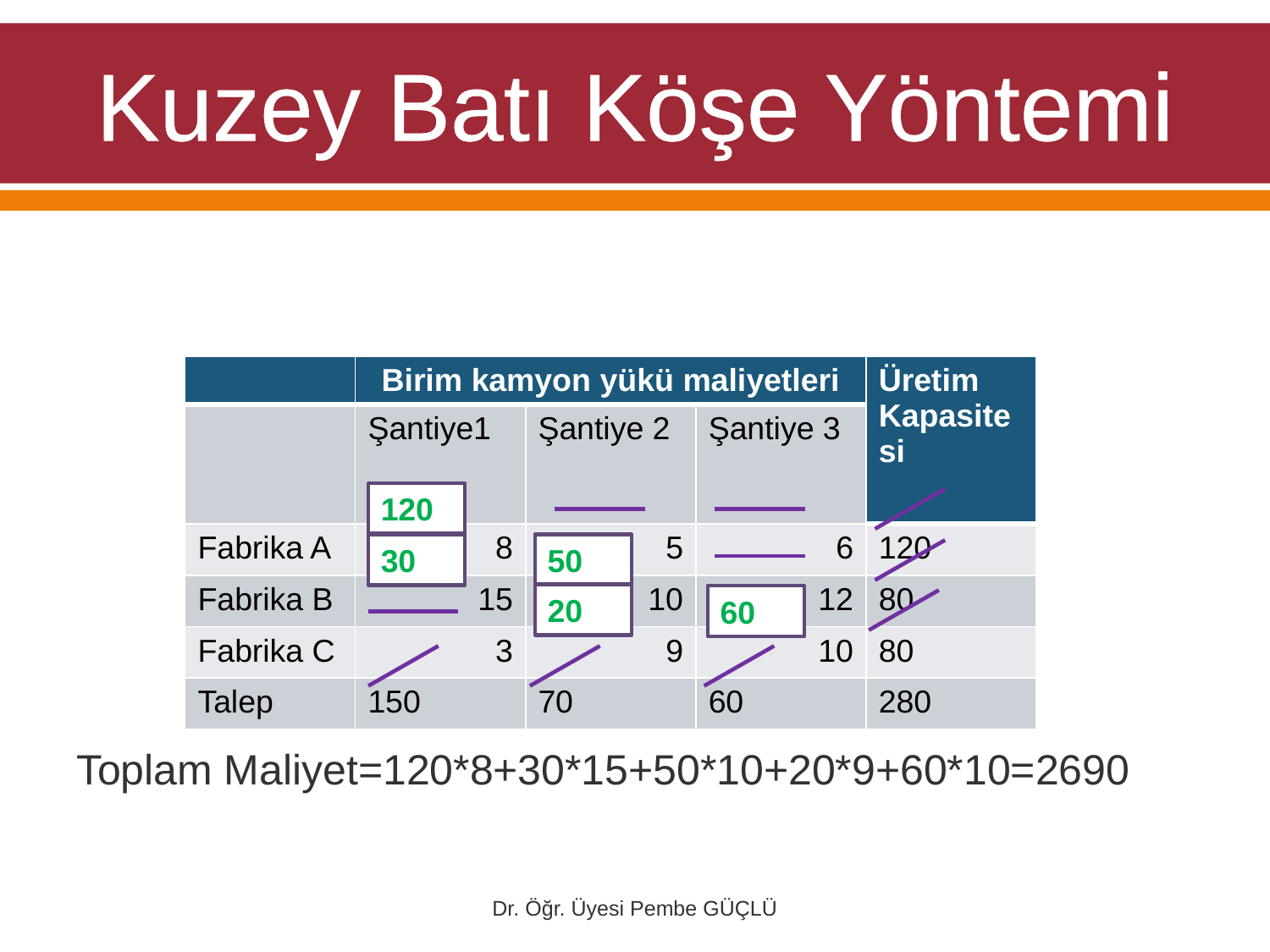

# Kuzey Batı Köşe Yöntemi
|  | Birim kamyon yükü maliyetleri |  |  | Üretim Kapasitesi |
| --- | --- | --- | --- | --- |
|  | Şantiye1 | Şantiye 2 | Şantiye 3 |  |
| Fabrika A | 8 | 5 | 6 | 120 |
| Fabrika B | 15 | 10 | 12 | 80 |
| Fabrika C | 3 | 9 | 10 | 80 |
| Talep | 150 | 70 | 60 | 280 |
120
50
30
20
60
Toplam Maliyet=120*8+30*15+50*10+20*9+60*10=2690
Dr. Öğr. Üyesi Pembe GÜÇLÜ